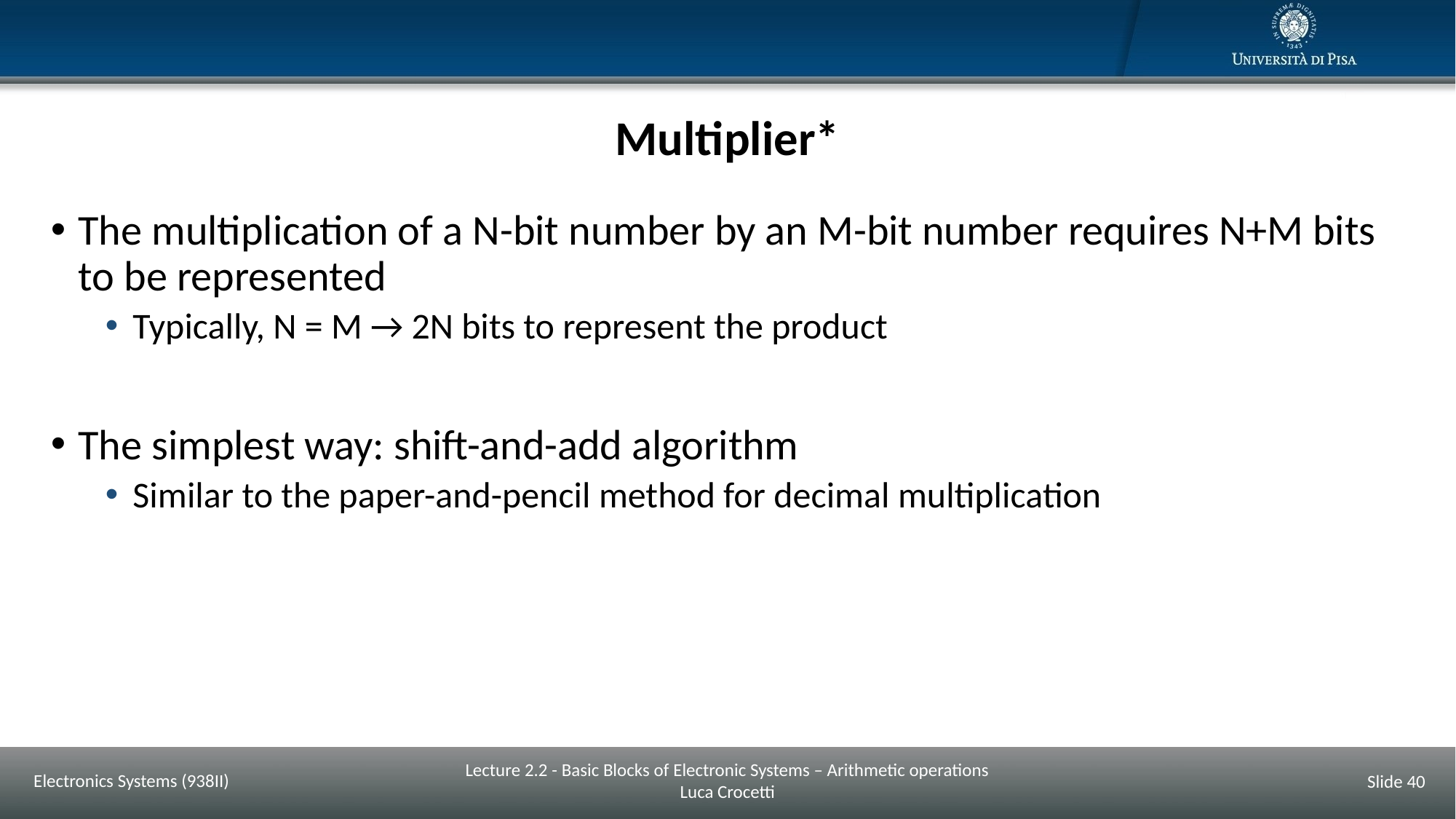

# Multiplier*
The multiplication of a N-bit number by an M-bit number requires N+M bits to be represented
Typically, N = M → 2N bits to represent the product

The simplest way: shift-and-add algorithm
Similar to the paper-and-pencil method for decimal multiplication